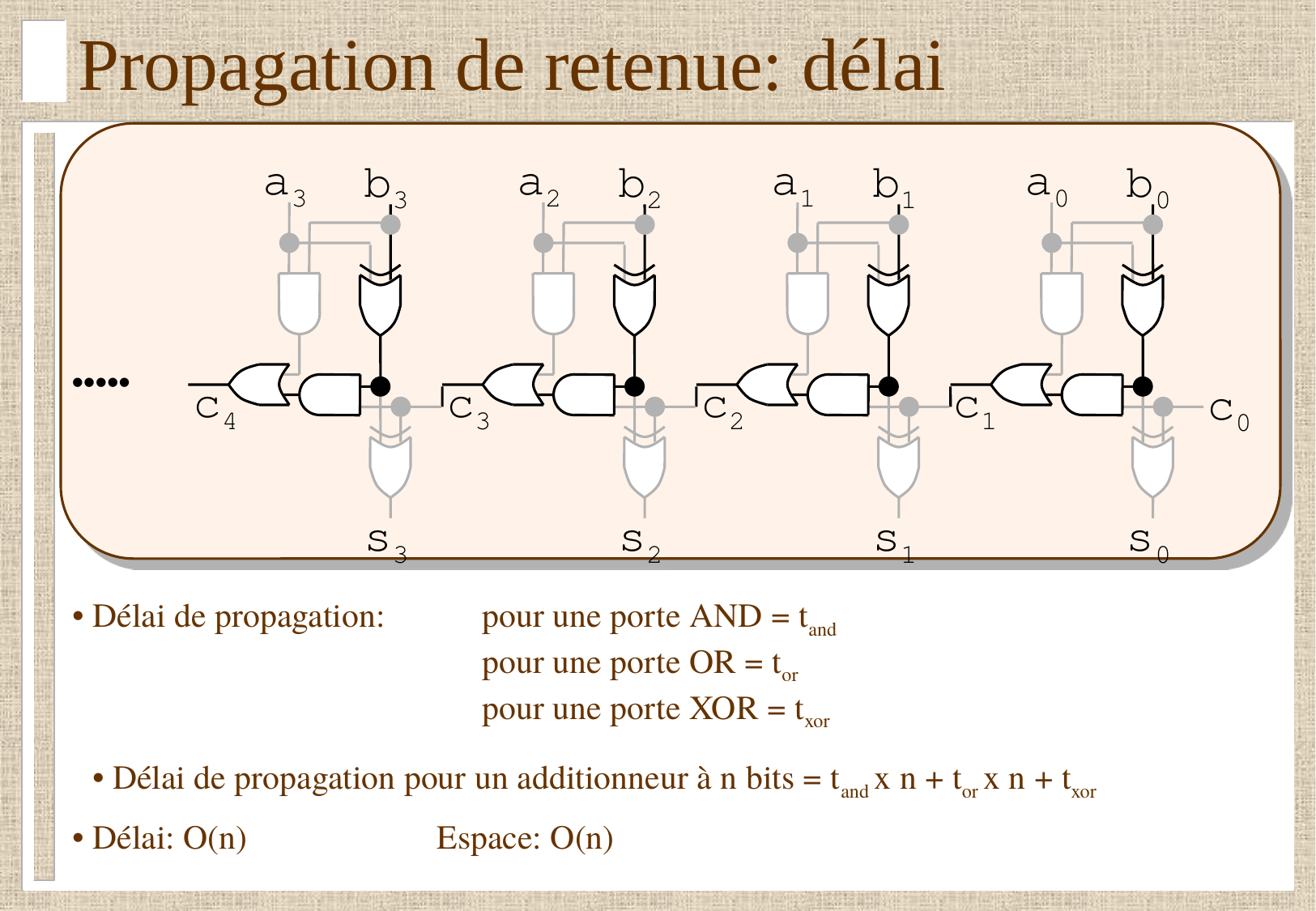

# Propagation de retenue: délai

a3
a2
a1
a0
b3
b2
b1
b0

•••••

c4

c3

c2

c1

c0

s3
s2
s1
s0

• Délai de propagation:	pour une porte AND = tand
	pour une porte OR = tor
	pour une porte XOR = txor

• Délai de propagation pour un additionneur à n bits = tand x n + tor x n + txor
• Délai: O(n)		Espace: O(n)